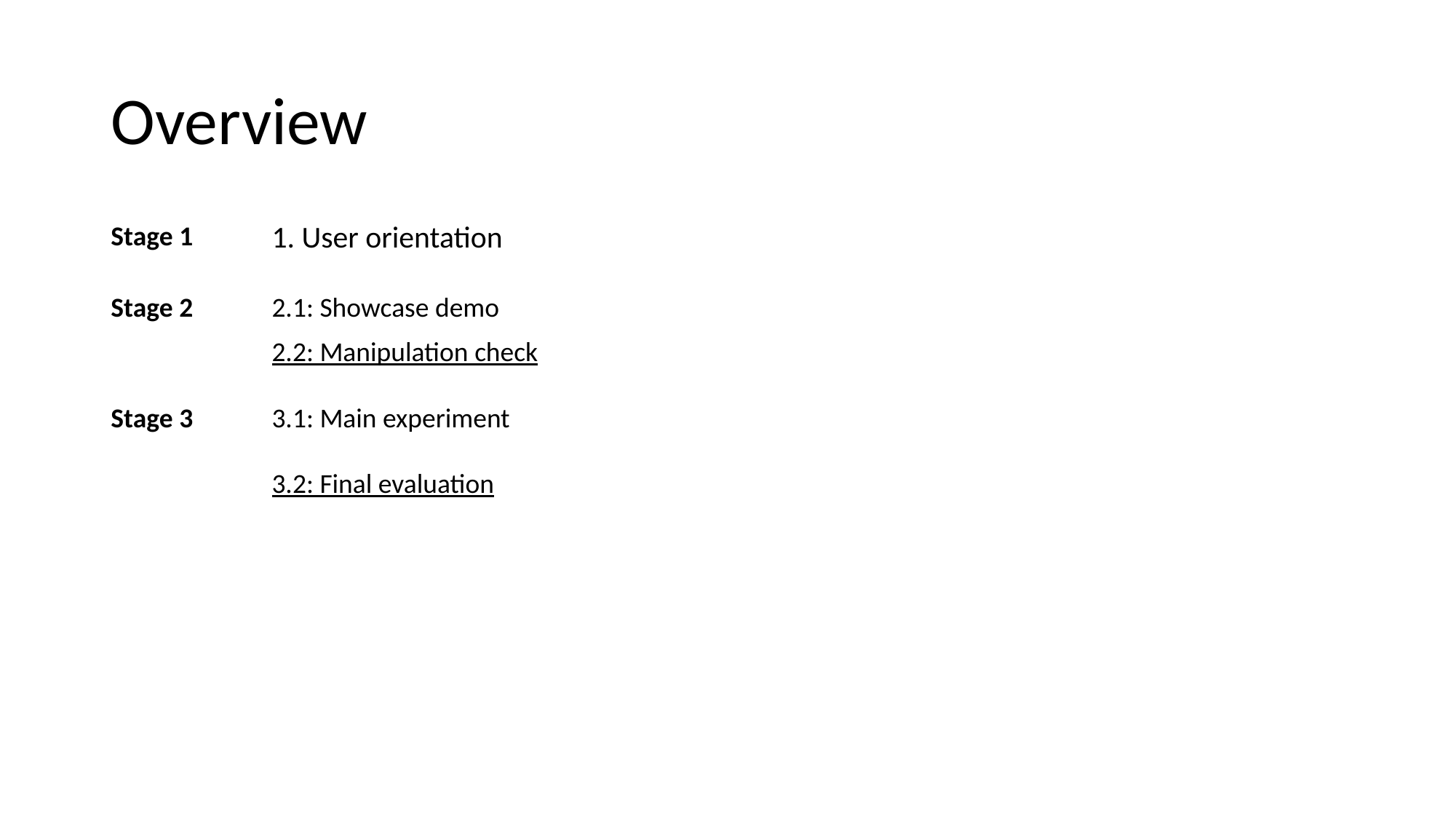

# Overview
| Stage 1 | 1. User orientation |
| --- | --- |
| Stage 2 | 2.1: Showcase demo |
|  | 2.2: Manipulation check |
| Stage 3 | 3.1: Main experiment |
|  | 3.2: Final evaluation |